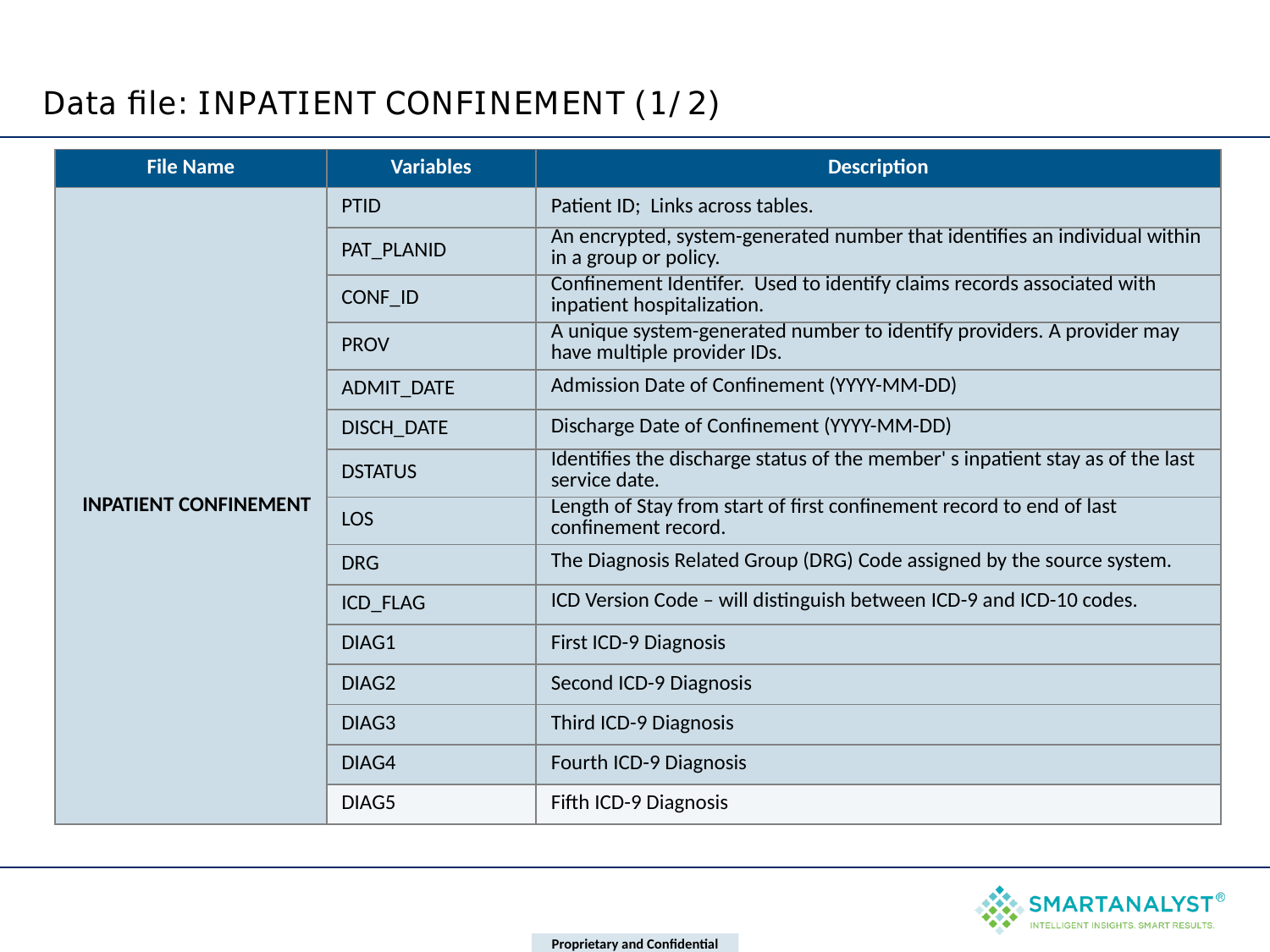

# Data file: INPATIENT CONFINEMENT (1/2)
| File Name | Variables | Description |
| --- | --- | --- |
| INPATIENT CONFINEMENT | PTID | Patient ID; Links across tables. |
|  | PAT\_PLANID | An encrypted, system-generated number that identifies an individual within in a group or policy. |
|  | CONF\_ID | Confinement Identifer. Used to identify claims records associated with inpatient hospitalization. |
|  | PROV | A unique system-generated number to identify providers. A provider may have multiple provider IDs. |
|  | ADMIT\_DATE | Admission Date of Confinement (YYYY-MM-DD) |
|  | DISCH\_DATE | Discharge Date of Confinement (YYYY-MM-DD) |
|  | DSTATUS | Identifies the discharge status of the member' s inpatient stay as of the last service date. |
|  | LOS | Length of Stay from start of first confinement record to end of last confinement record. |
|  | DRG | The Diagnosis Related Group (DRG) Code assigned by the source system. |
|  | ICD\_FLAG | ICD Version Code – will distinguish between ICD-9 and ICD-10 codes. |
|  | DIAG1 | First ICD-9 Diagnosis |
|  | DIAG2 | Second ICD-9 Diagnosis |
|  | DIAG3 | Third ICD-9 Diagnosis |
|  | DIAG4 | Fourth ICD-9 Diagnosis |
|  | DIAG5 | Fifth ICD-9 Diagnosis |